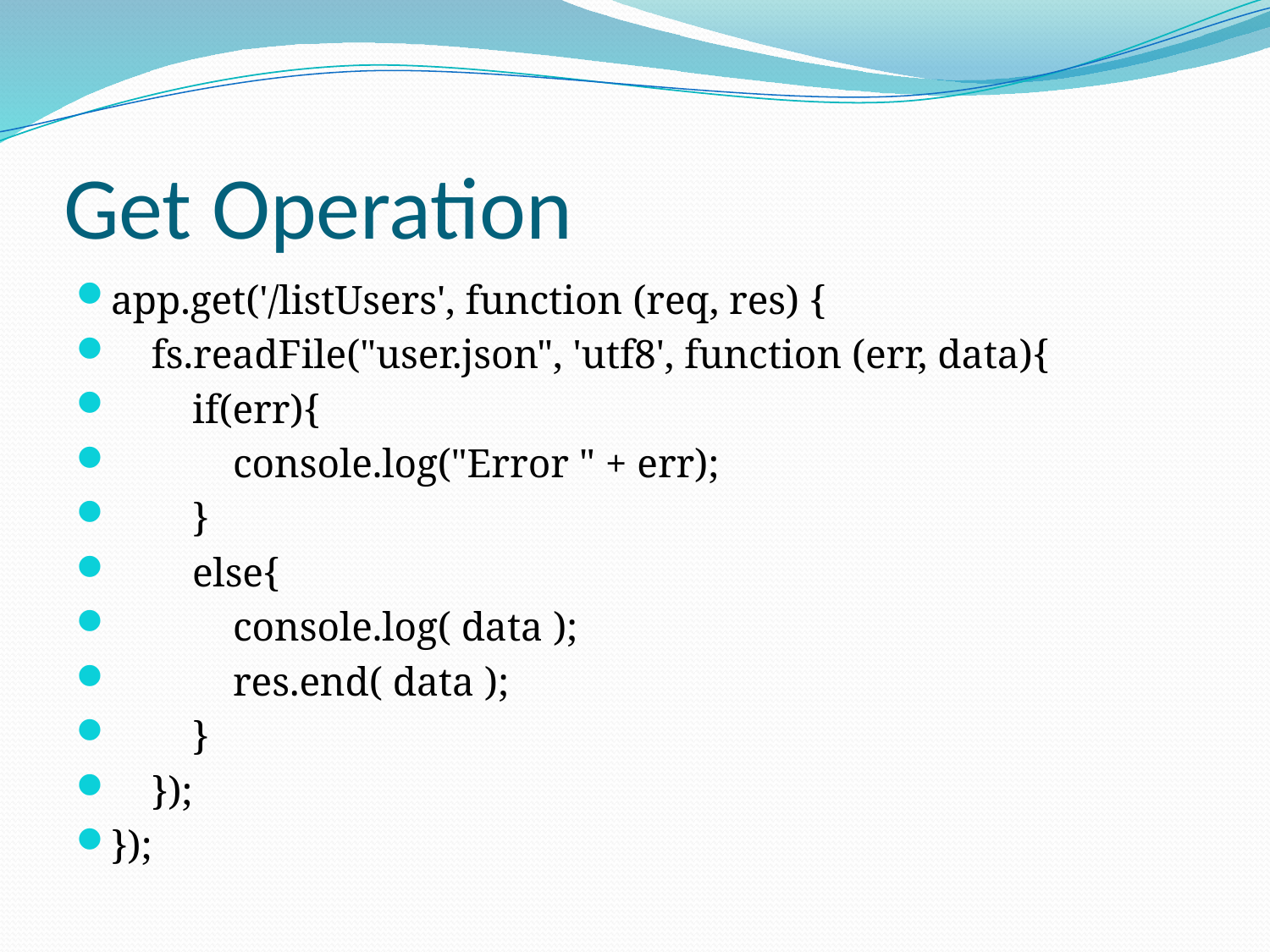

# Get Operation
app.get('/listUsers', function (req, res) {
    fs.readFile("user.json", 'utf8', function (err, data){
        if(err){
            console.log("Error " + err);
        }
        else{
            console.log( data );
            res.end( data );
        }
    });
});